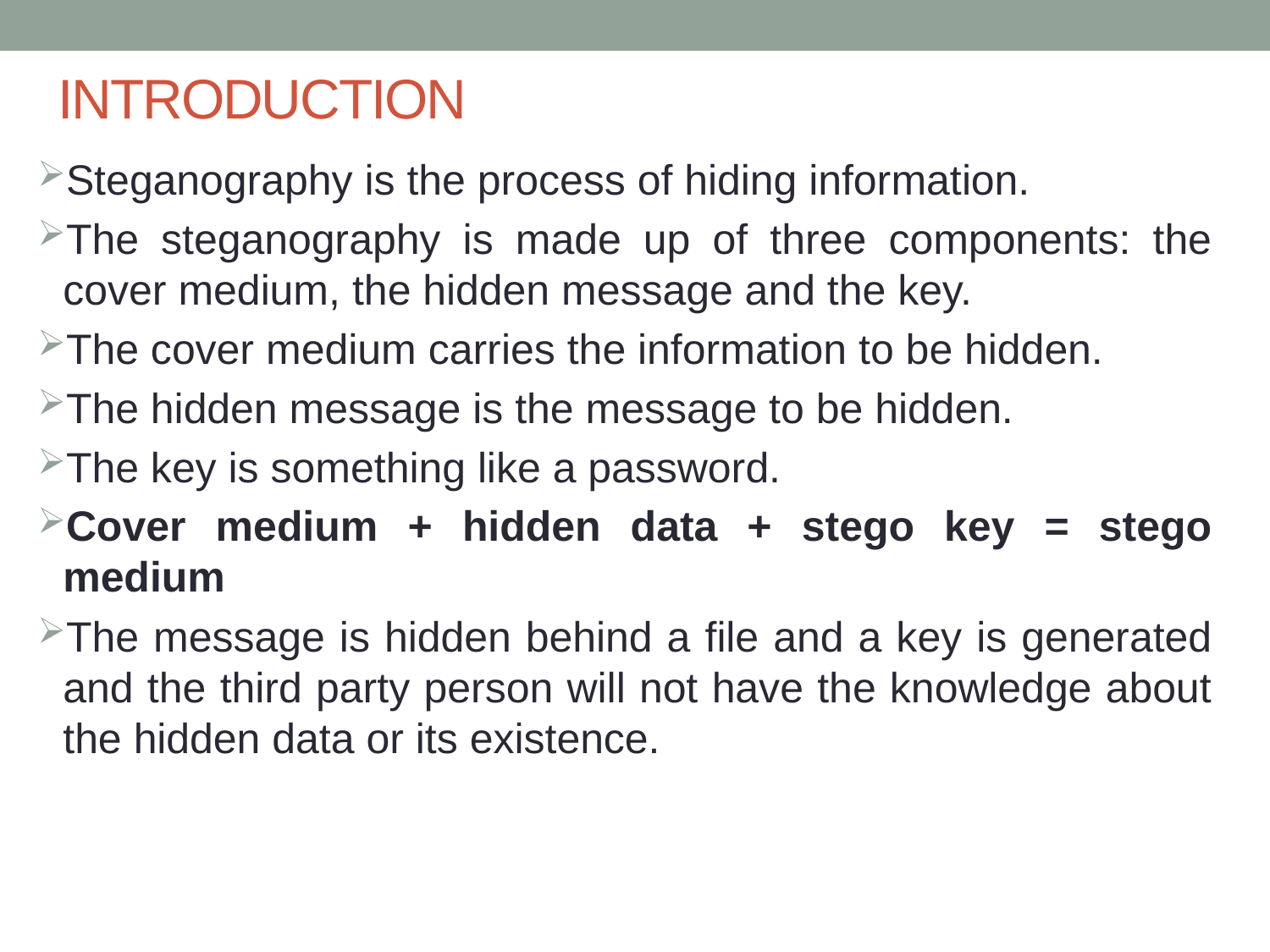

# INTRODUCTION
Steganography is the process of hiding information.
The steganography is made up of three components: the cover medium, the hidden message and the key.
The cover medium carries the information to be hidden.
The hidden message is the message to be hidden.
The key is something like a password.
Cover medium + hidden data + stego key = stego medium
The message is hidden behind a file and a key is generated and the third party person will not have the knowledge about the hidden data or its existence.